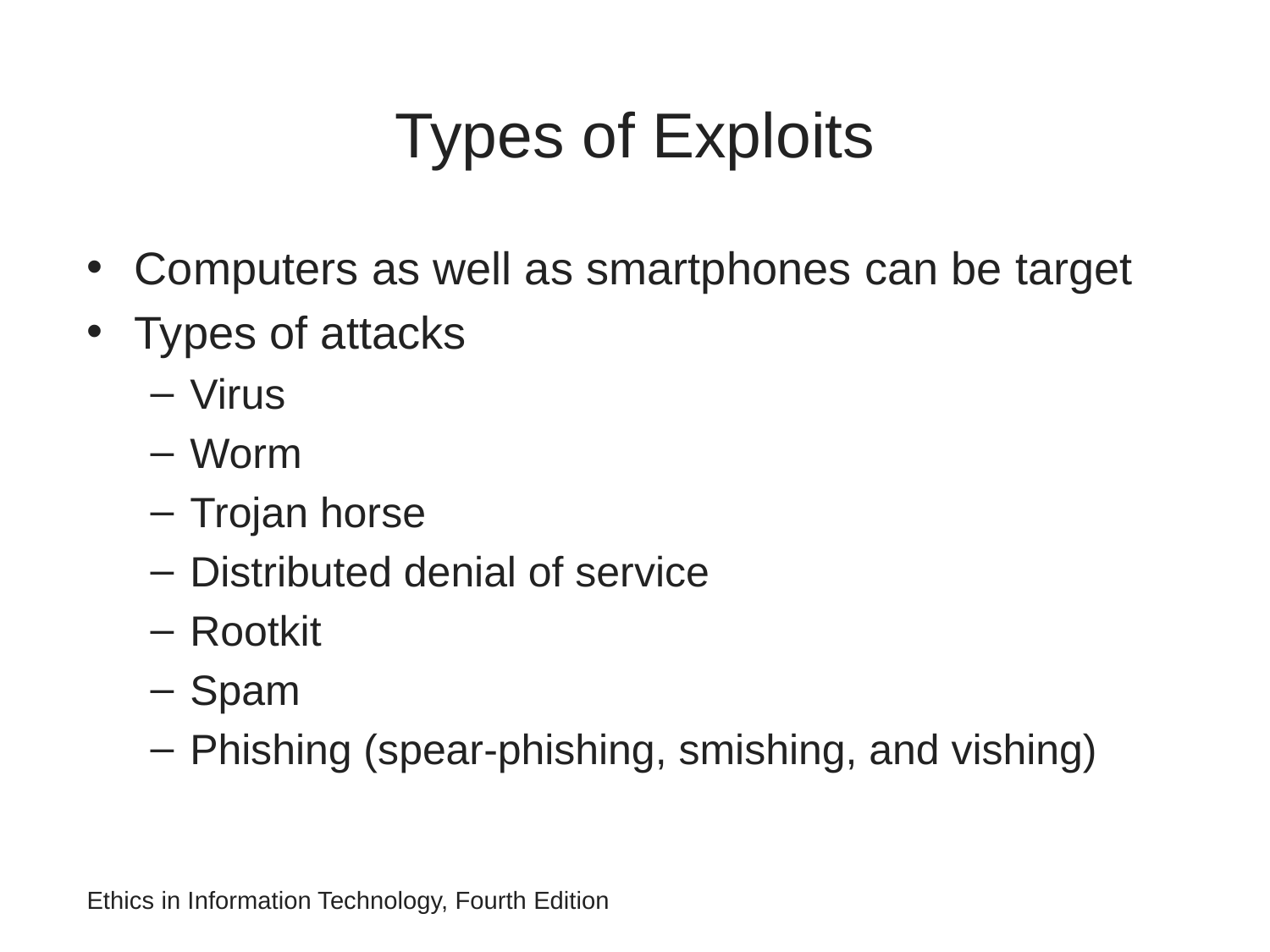

# Types of Exploits
Computers as well as smartphones can be target
Types of attacks
Virus
Worm
Trojan horse
Distributed denial of service
Rootkit
Spam
Phishing (spear-phishing, smishing, and vishing)

Ethics in Information Technology, Fourth Edition